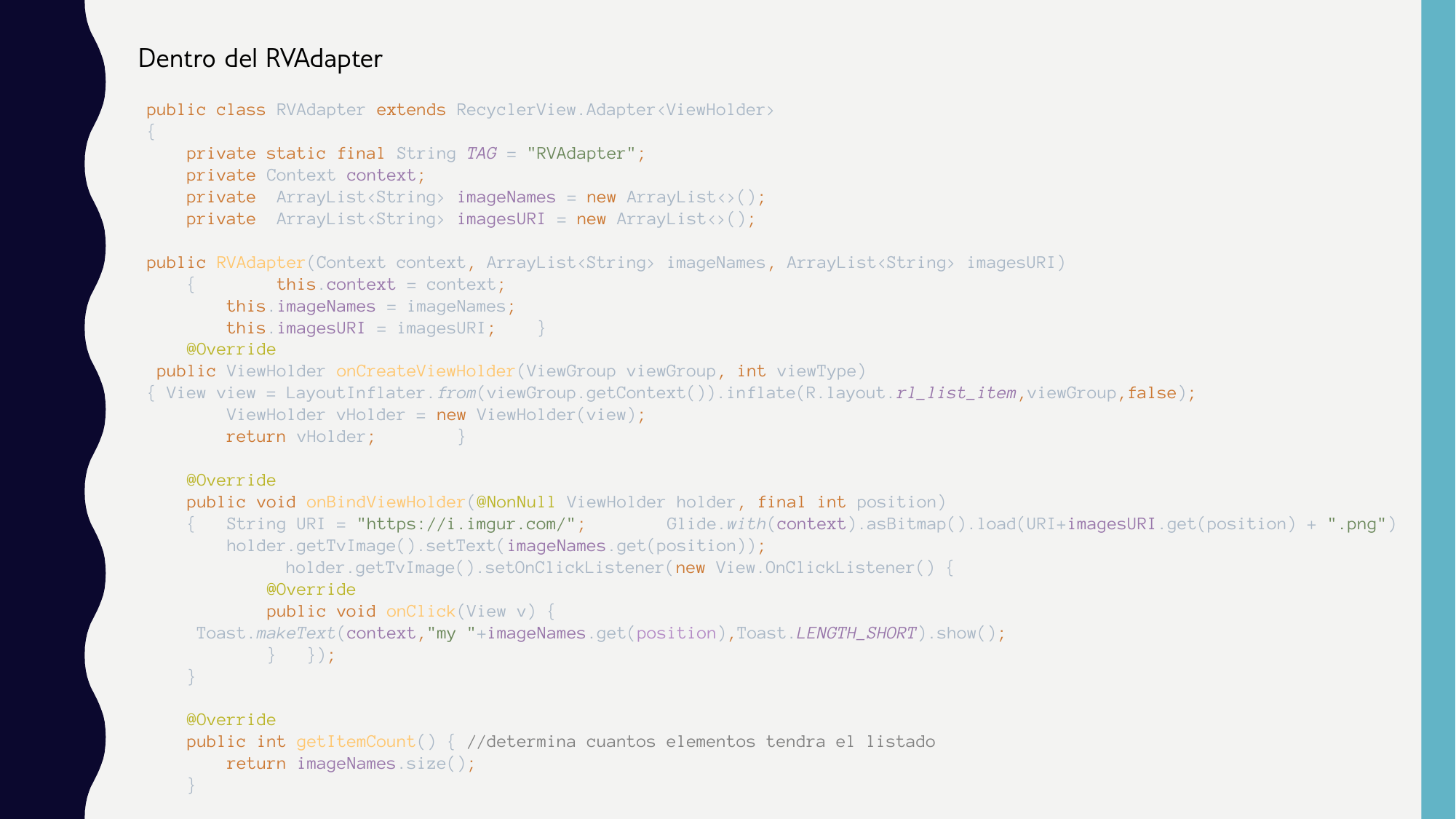

Dentro del RVAdapter
public class RVAdapter extends RecyclerView.Adapter<ViewHolder>
{
    private static final String TAG = "RVAdapter";
    private Context context;
    private  ArrayList<String> imageNames = new ArrayList<>();
    private  ArrayList<String> imagesURI = new ArrayList<>();
public RVAdapter(Context context, ArrayList<String> imageNames, ArrayList<String> imagesURI)
    {        this.context = context;
        this.imageNames = imageNames;
        this.imagesURI = imagesURI;    }
    @Override
 public ViewHolder onCreateViewHolder(ViewGroup viewGroup, int viewType)
{ View view = LayoutInflater.from(viewGroup.getContext()).inflate(R.layout.rl_list_item,viewGroup,false);
        ViewHolder vHolder = new ViewHolder(view);
        return vHolder;        }
    @Override
    public void onBindViewHolder(@NonNull ViewHolder holder, final int position)
    {   String URI = "https://i.imgur.com/";        Glide.with(context).asBitmap().load(URI+imagesURI.get(position) + ".png")           .into(holder.getCircleImage());
        holder.getTvImage().setText(imageNames.get(position));
	   holder.getTvImage().setOnClickListener(new View.OnClickListener() {
            @Override
            public void onClick(View v) {
     Toast.makeText(context,"my "+imageNames.get(position),Toast.LENGTH_SHORT).show();
            }   });
    }
    @Override
    public int getItemCount() { //determina cuantos elementos tendra el listado
        return imageNames.size();
    }